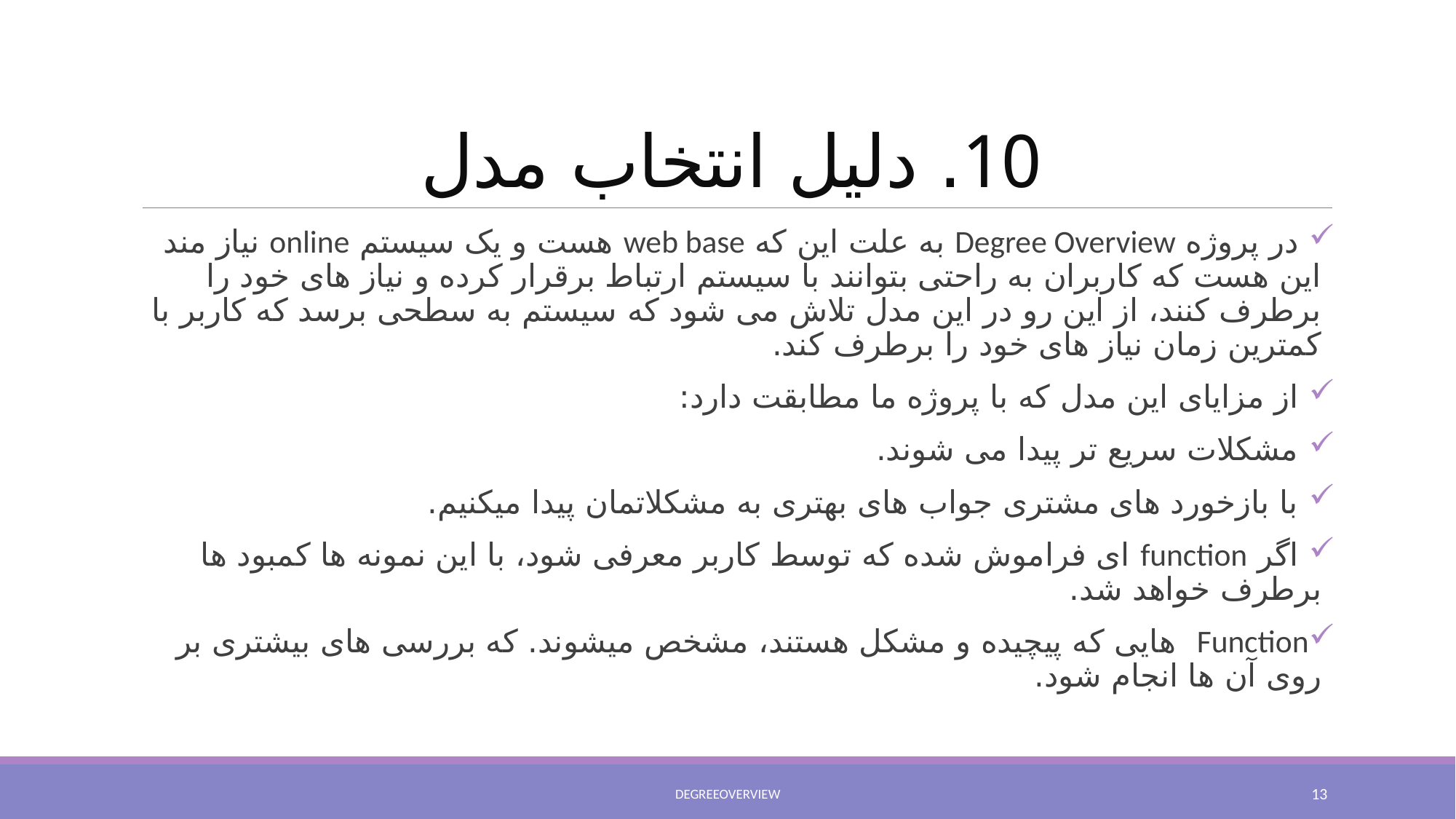

# 10. دلیل انتخاب مدل
 در پروژه Degree Overview به علت این که web base هست و یک سیستم online نیاز مند این هست که کاربران به راحتی بتوانند با سیستم ارتباط برقرار کرده و نیاز های خود را برطرف کنند، از این رو در این مدل تلاش می شود که سیستم به سطحی برسد که کاربر با کمترین زمان نیاز های خود را برطرف کند.
 از مزایای این مدل که با پروژه ما مطابقت دارد:
 مشکلات سریع تر پیدا می شوند.
 با بازخورد های مشتری جواب های بهتری به مشکلاتمان پیدا میکنیم.
 اگر function ای فراموش شده که توسط کاربر معرفی شود، با این نمونه ها کمبود ها برطرف خواهد شد.
Function  هایی که پیچیده و مشکل هستند، مشخص میشوند. که بررسی های بیشتری بر روی آن ها انجام شود.

DegreeOverview
13